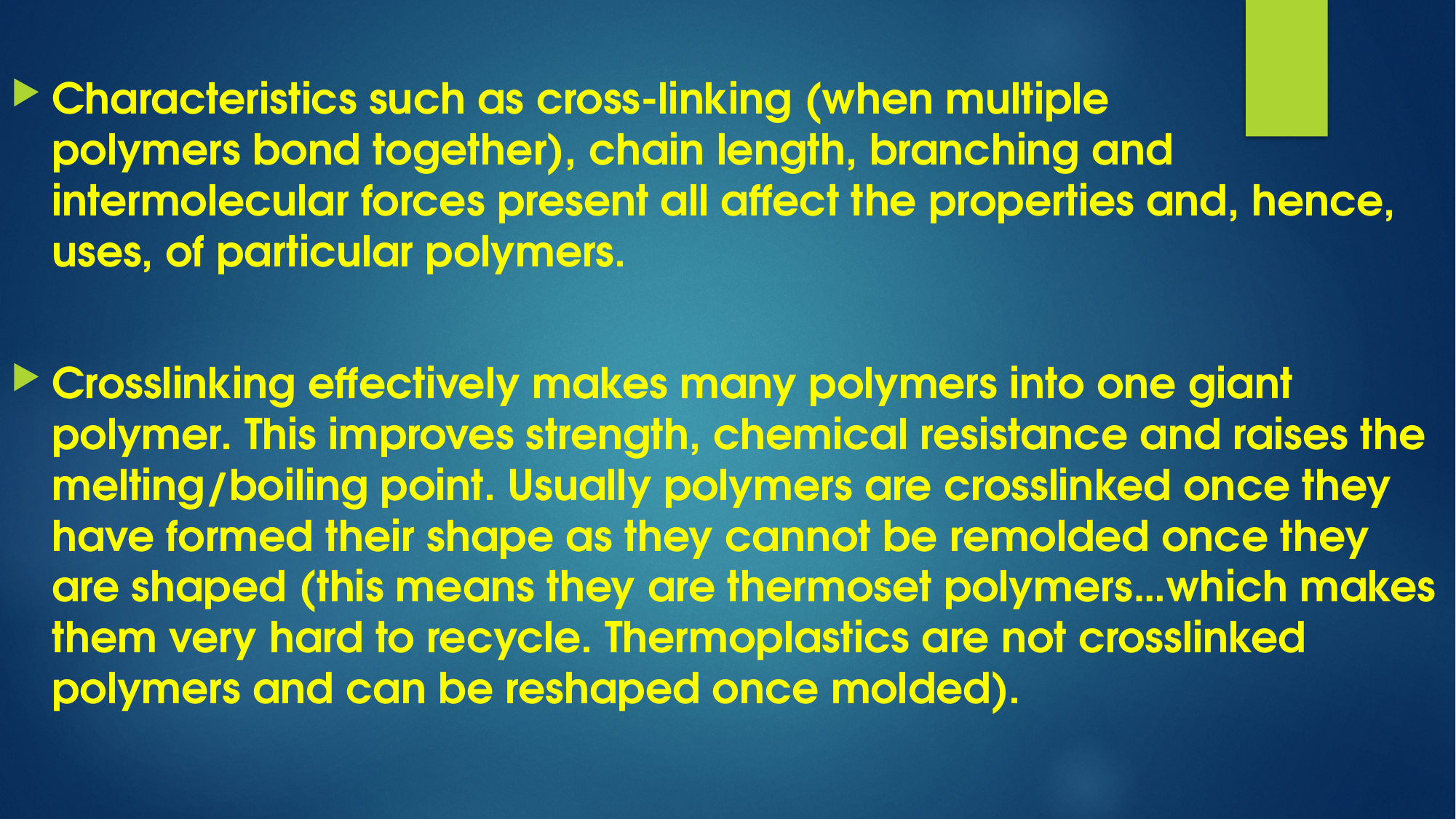

Characteristics such as cross-linking (when multiple                 polymers bond together), chain length, branching and intermolecular forces present all affect the properties and, hence, uses, of particular polymers.

Crosslinking effectively makes many polymers into one giant polymer. This improves strength, chemical resistance and raises the melting/boiling point. Usually polymers are crosslinked once they have formed their shape as they cannot be remolded once they are shaped (this means they are thermoset polymers…which makes them very hard to recycle. Thermoplastics are not crosslinked polymers and can be reshaped once molded).